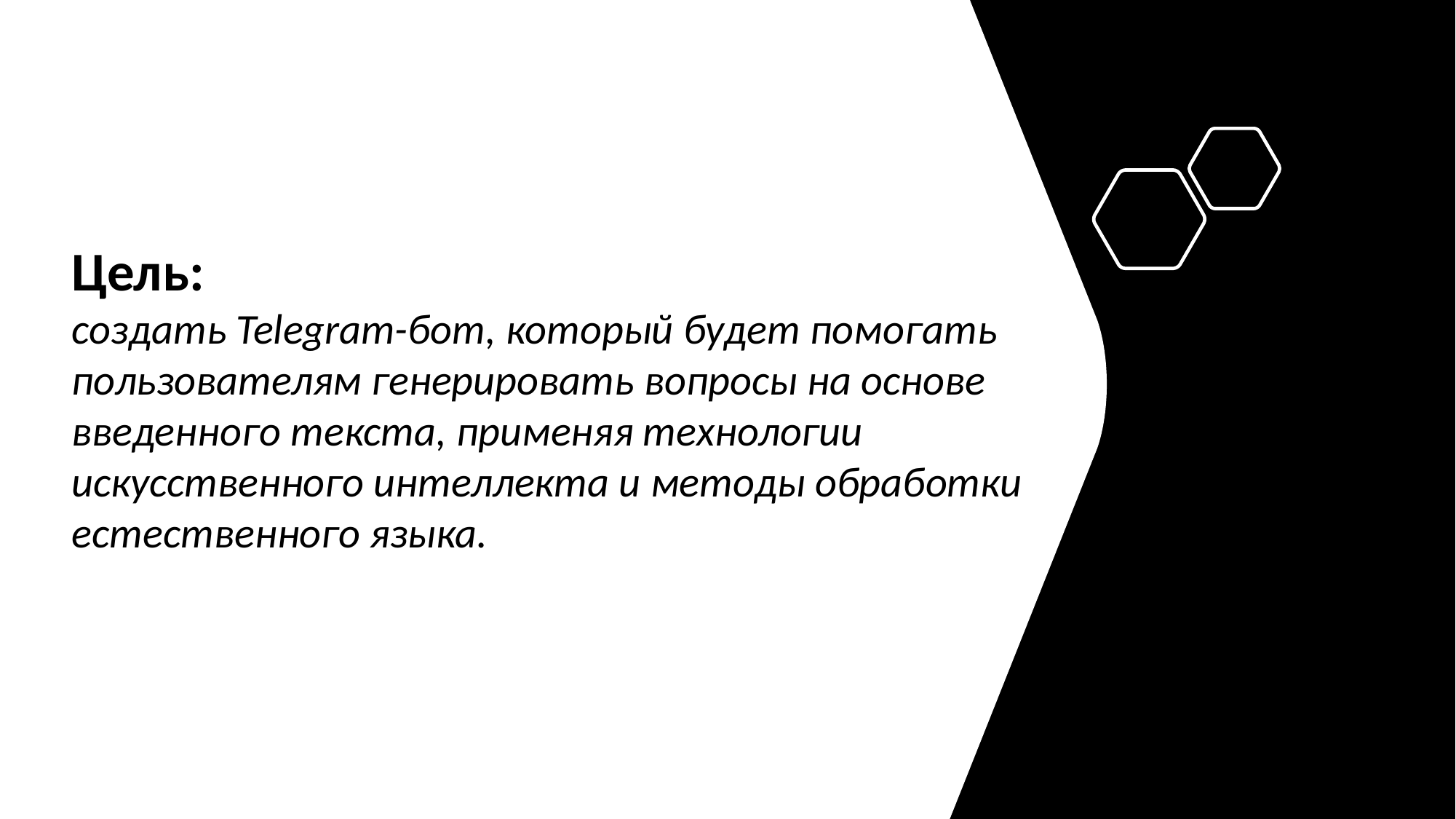

Цель:
создать Telegram-бот, который будет помогать пользователям генерировать вопросы на основе введенного текста, применяя технологии искусственного интеллекта и методы обработки естественного языка.